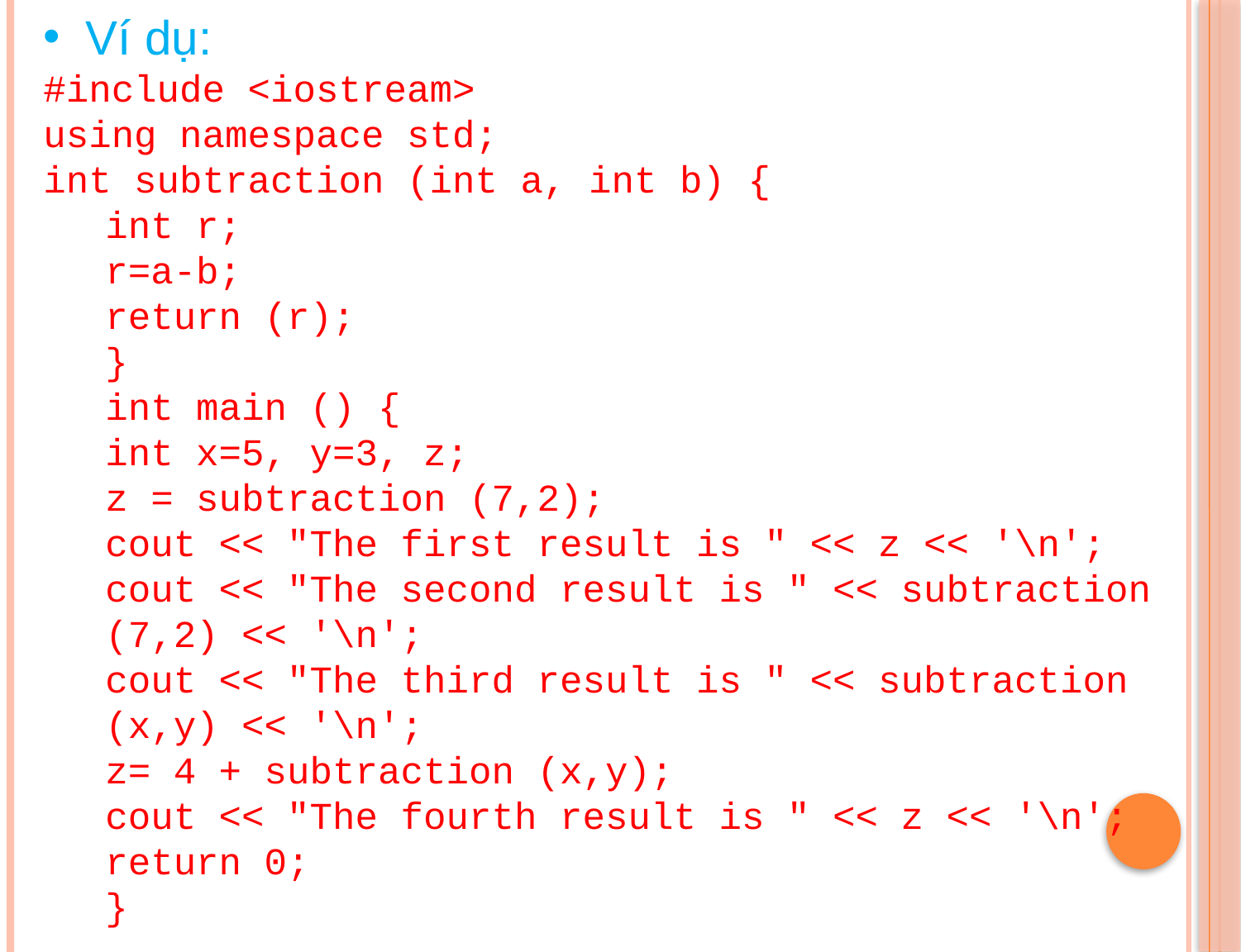

Ví dụ:
#include <iostream>
using namespace std;
int subtraction (int a, int b) {
int r;
r=a-b;
return (r);
}
int main () {
int x=5, y=3, z;
z = subtraction (7,2);
cout << "The first result is " << z << '\n';
cout << "The second result is " << subtraction (7,2) << '\n';
cout << "The third result is " << subtraction (x,y) << '\n';
z= 4 + subtraction (x,y);
cout << "The fourth result is " << z << '\n';
return 0;
}